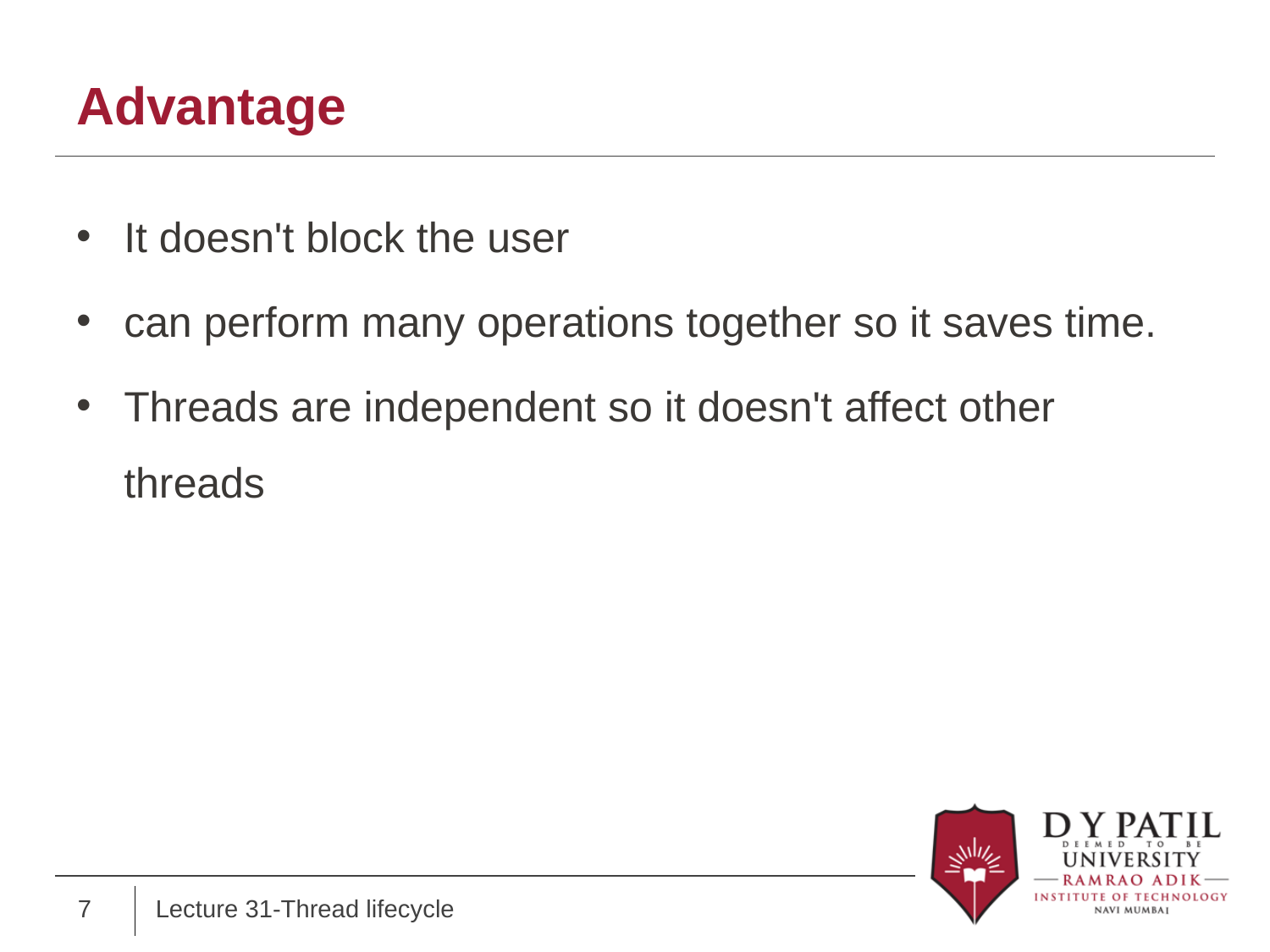

# Advantage
It doesn't block the user
can perform many operations together so it saves time.
Threads are independent so it doesn't affect other threads
7
Lecture 31-Thread lifecycle